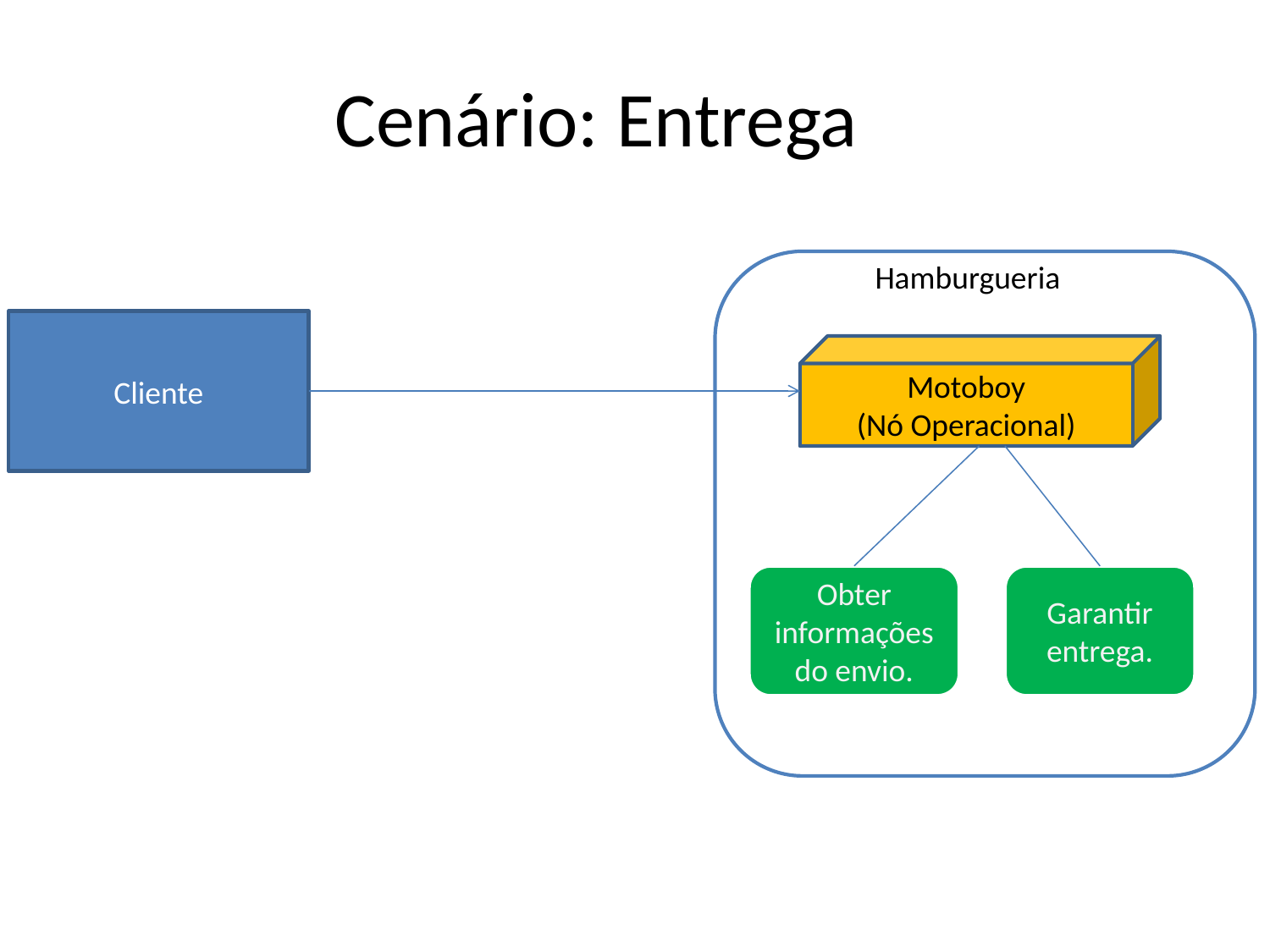

# Cenário: Entrega

Hamburgueria
Cliente
Motoboy
(Nó Operacional)
Obter informações do envio.
Garantir entrega.